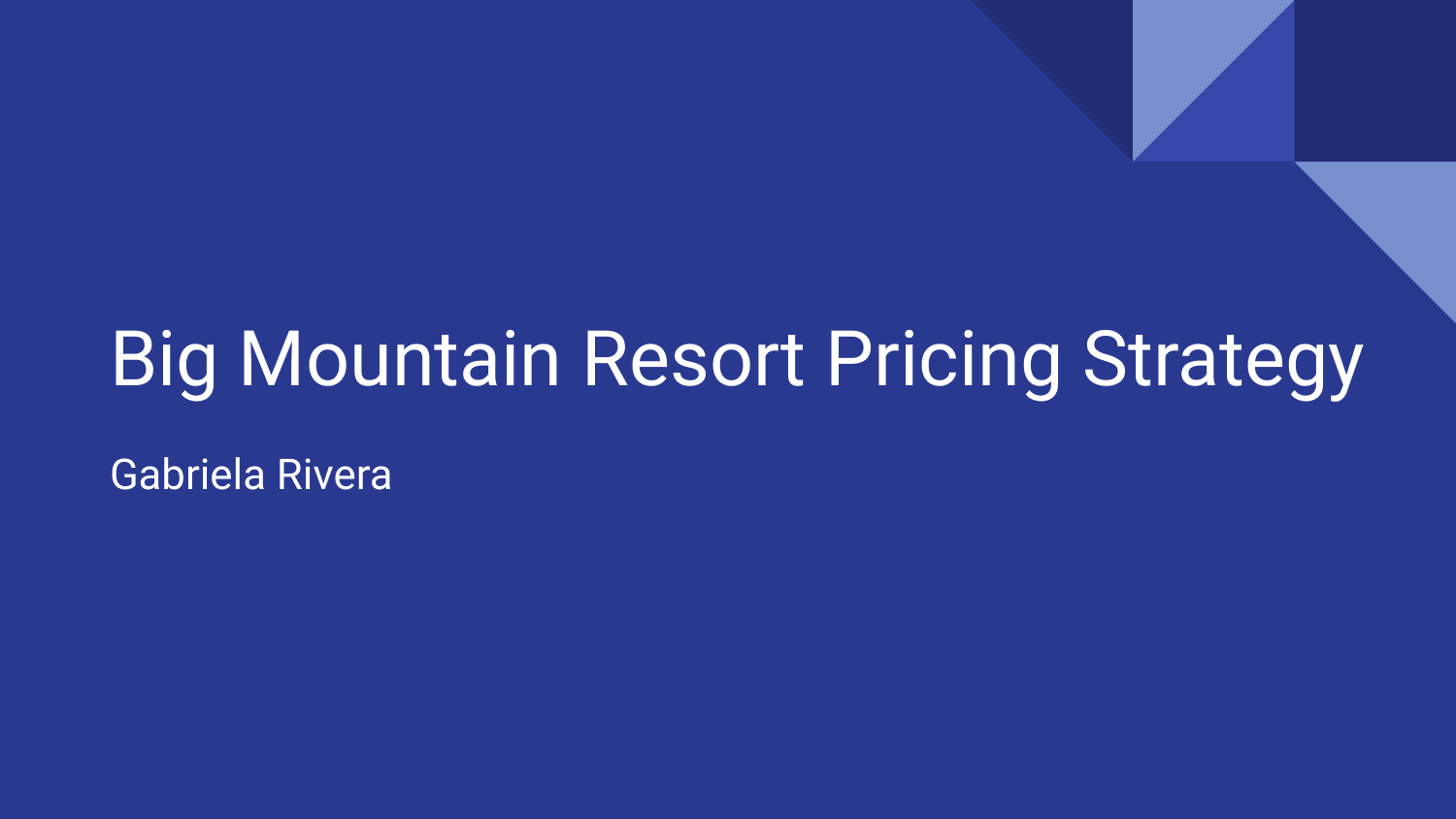

# Big Mountain Resort Pricing Strategy
Gabriela Rivera